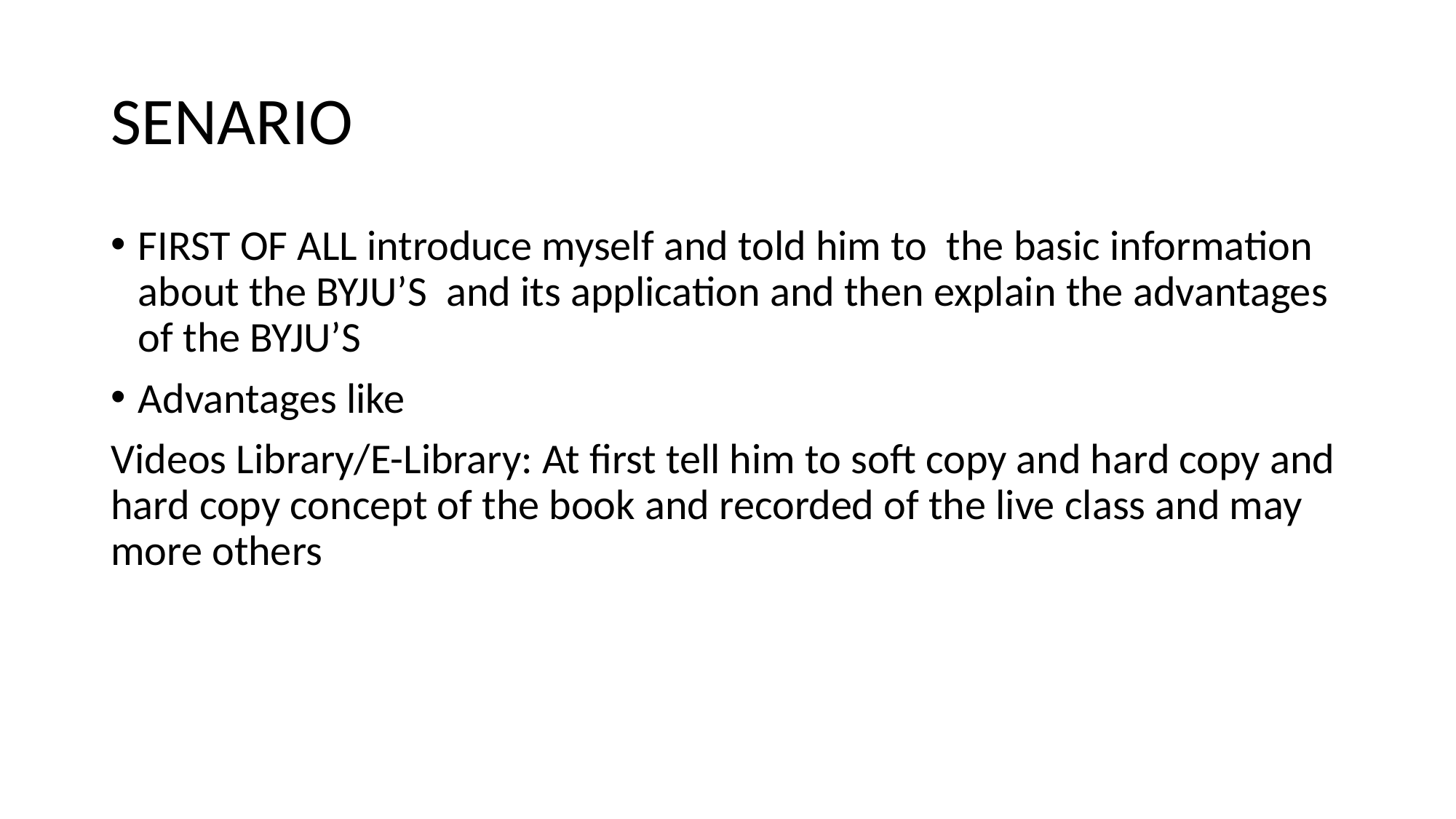

# SENARIO
FIRST OF ALL introduce myself and told him to  the basic information about the BYJU’S  and its application and then explain the advantages of the BYJU’S
Advantages like
Videos Library/E-Library: At first tell him to soft copy and hard copy and hard copy concept of the book and recorded of the live class and may more others